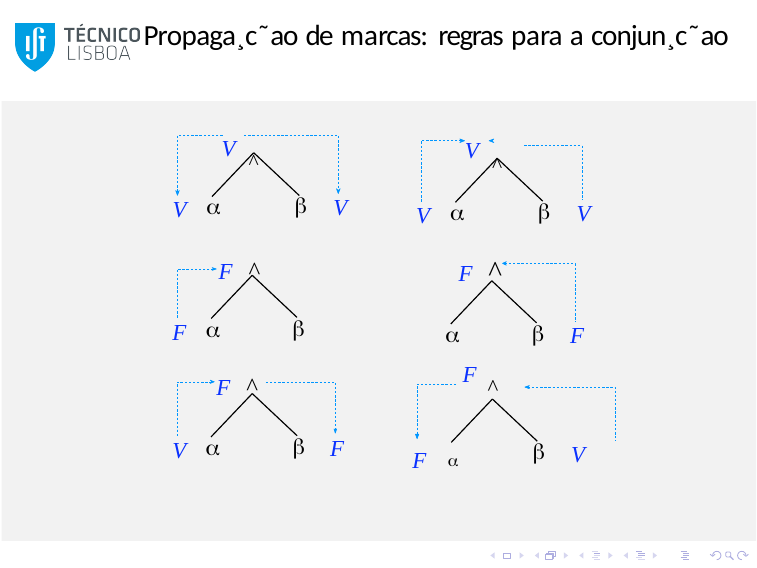

Propaga¸c˜ao de marcas: regras para a conjun¸c˜ao
V ^
V ^

β
α
V
V
β
α
V
V
F  ^
F  ^

β
α
F
β
α
F
F  ^
 	F
^

β
α
F
V
β
F	α
V